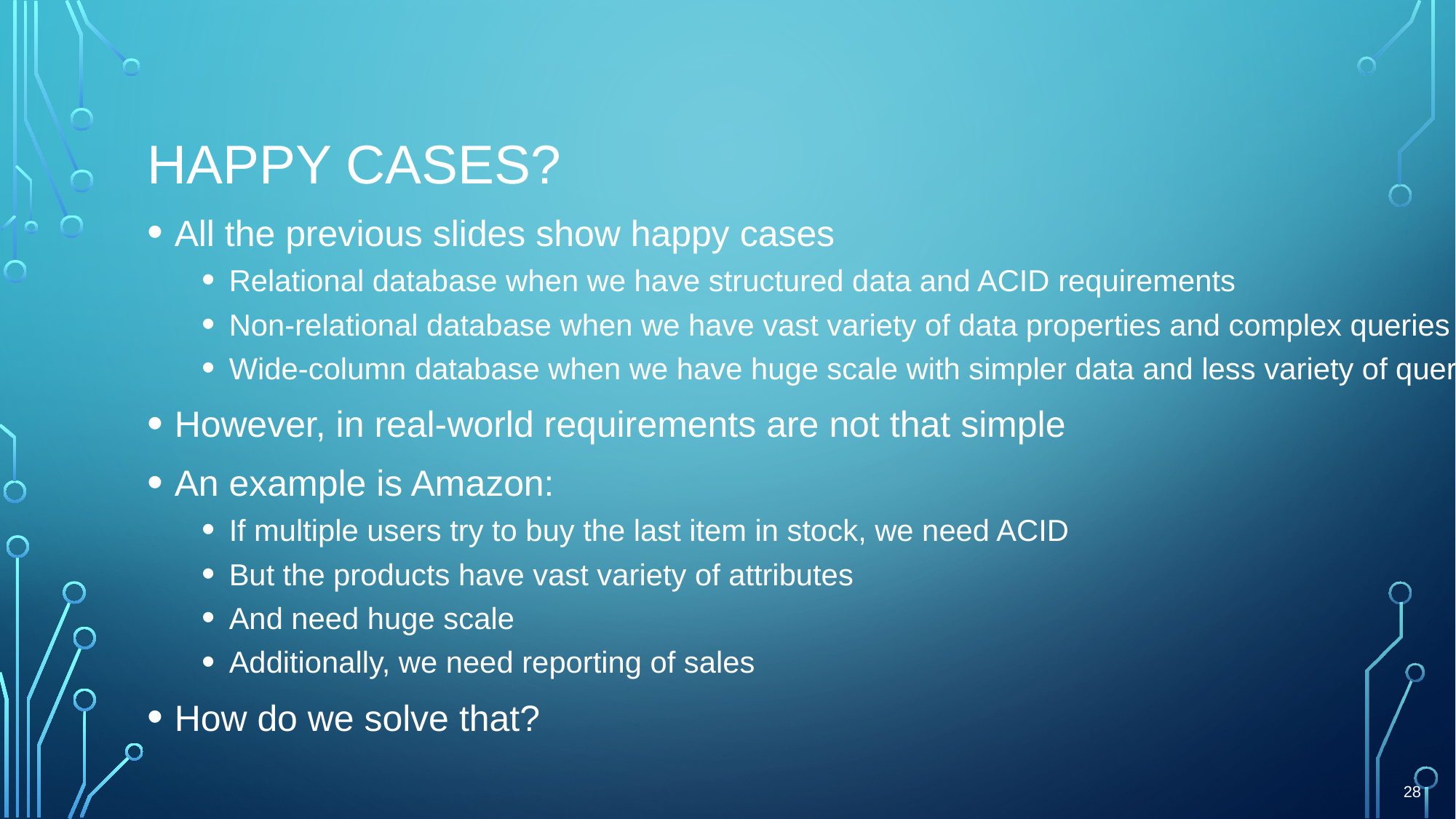

# Happy cases?
All the previous slides show happy cases
Relational database when we have structured data and ACID requirements
Non-relational database when we have vast variety of data properties and complex queries
Wide-column database when we have huge scale with simpler data and less variety of queries
However, in real-world requirements are not that simple
An example is Amazon:
If multiple users try to buy the last item in stock, we need ACID
But the products have vast variety of attributes
And need huge scale
Additionally, we need reporting of sales
How do we solve that?

28